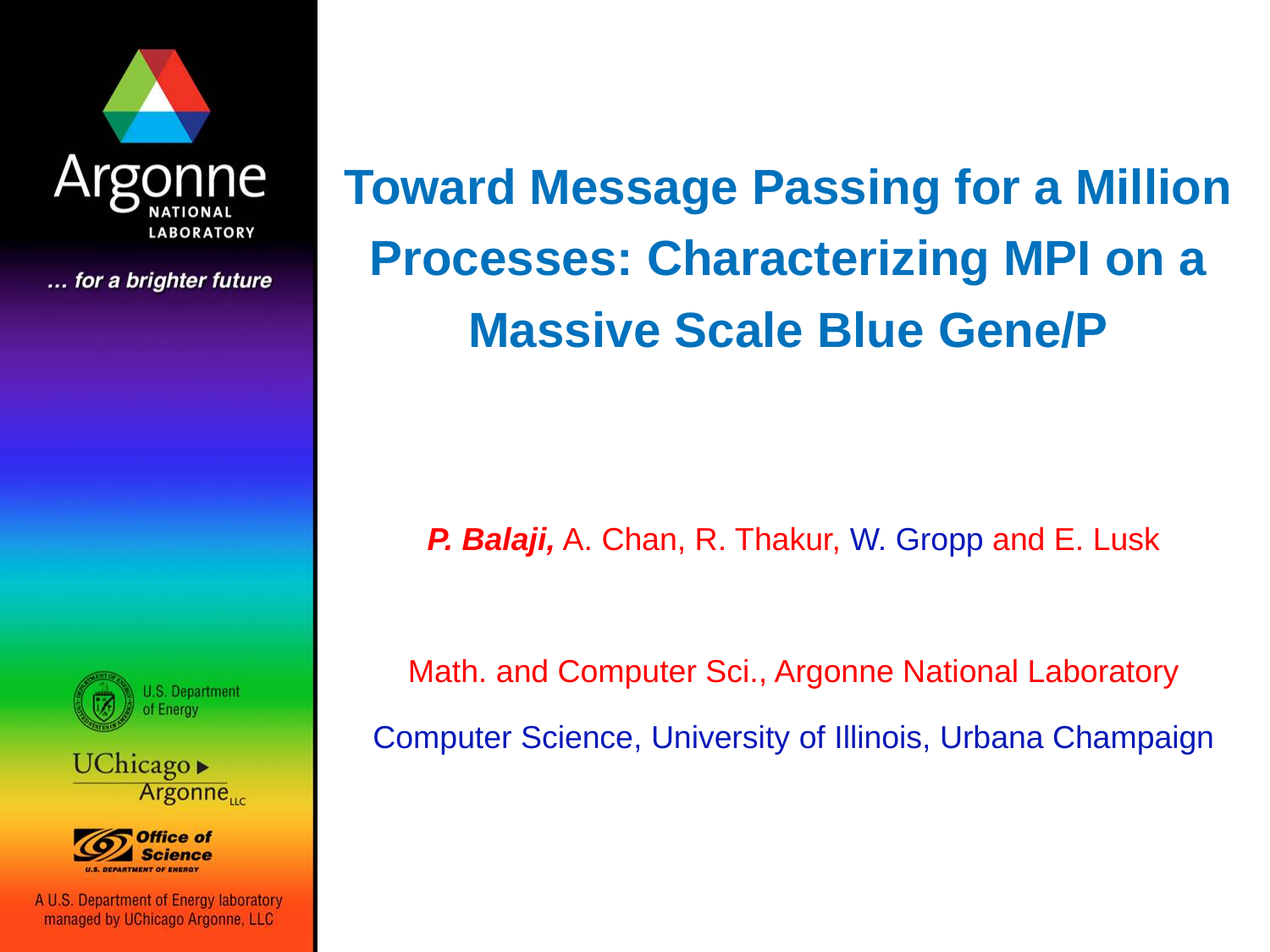

# Toward Message Passing for a Million Processes: Characterizing MPI on a Massive Scale Blue Gene/P
P. Balaji, A. Chan, R. Thakur, W. Gropp and E. Lusk

Math. and Computer Sci., Argonne National Laboratory
Computer Science, University of Illinois, Urbana Champaign